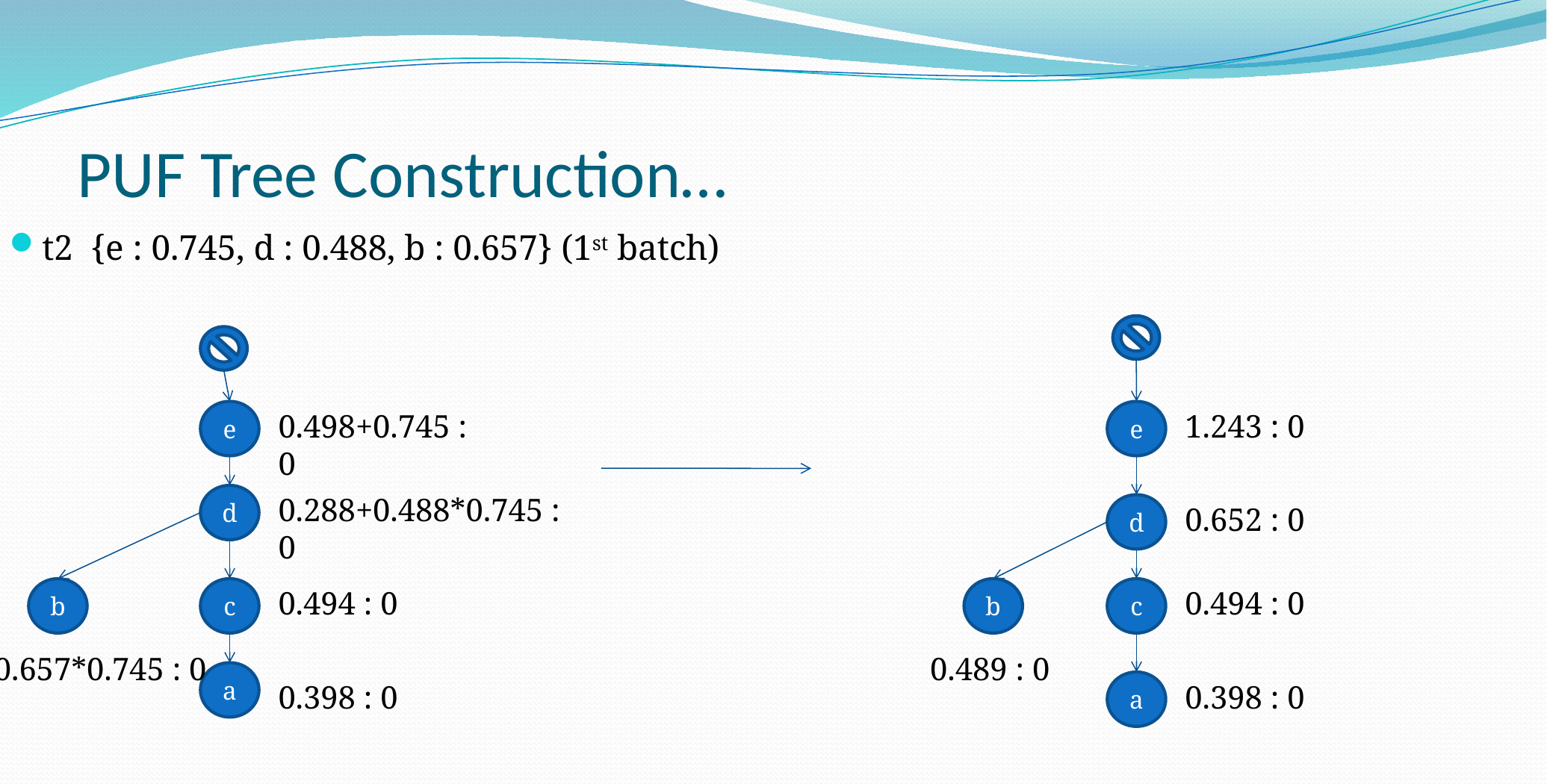

# PUF Tree Construction…
t2  {e : 0.745, d : 0.488, b : 0.657} (1st batch)

e
0.498+0.745 : 0
e
1.243 : 0
d
0.288+0.488*0.745 : 0
d
0.652 : 0
b
c
0.494 : 0
b
c
0.494 : 0
     0.657*0.745 : 0
                 0.489 : 0
a
0.398 : 0
a
0.398 : 0